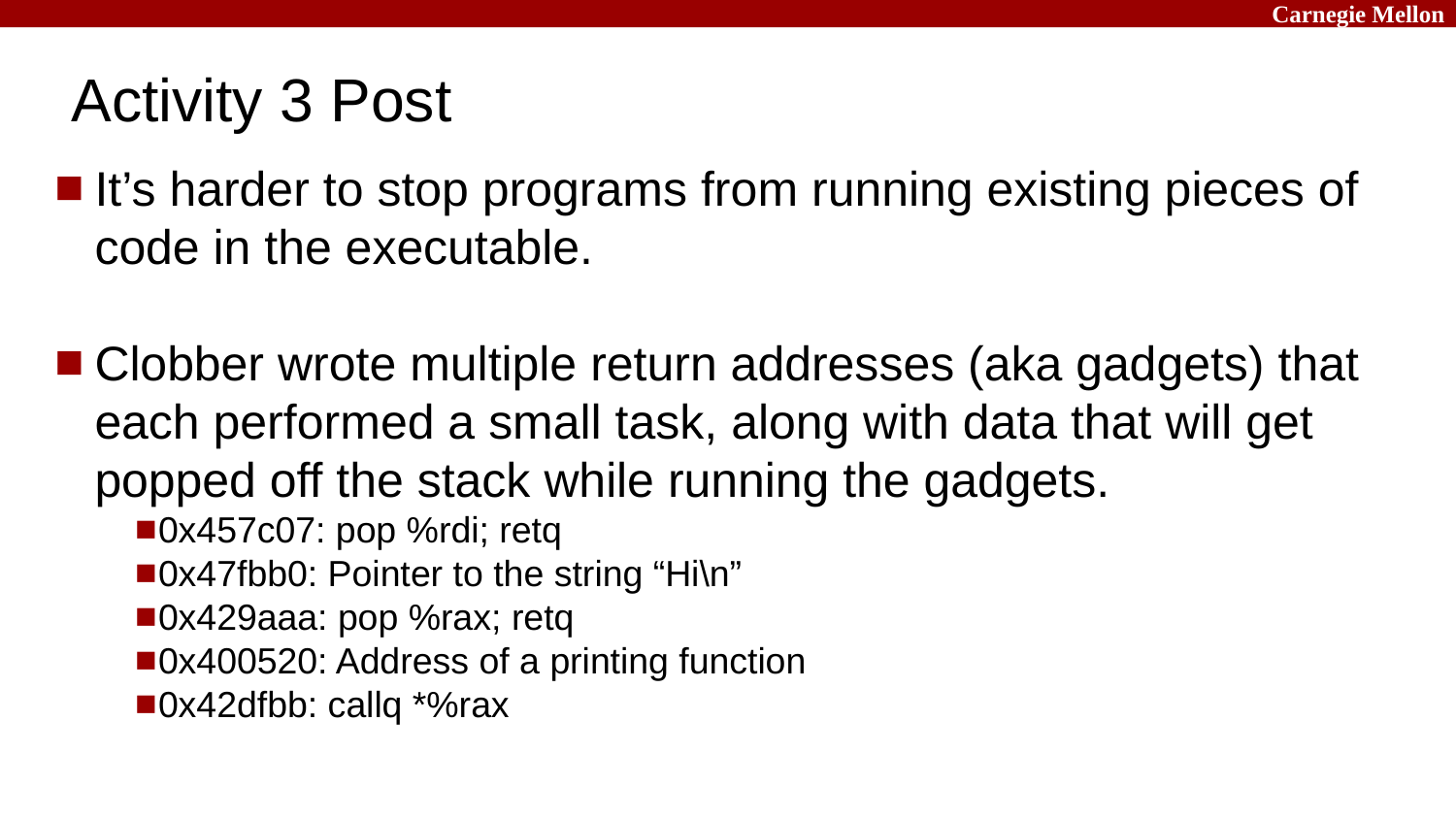

# Activity 3 Post
It’s harder to stop programs from running existing pieces of code in the executable.

Clobber wrote multiple return addresses (aka gadgets) that each performed a small task, along with data that will get popped off the stack while running the gadgets.
0x457c07: pop %rdi; retq
0x47fbb0: Pointer to the string “Hi\n”
0x429aaa: pop %rax; retq
0x400520: Address of a printing function
0x42dfbb: callq *%rax